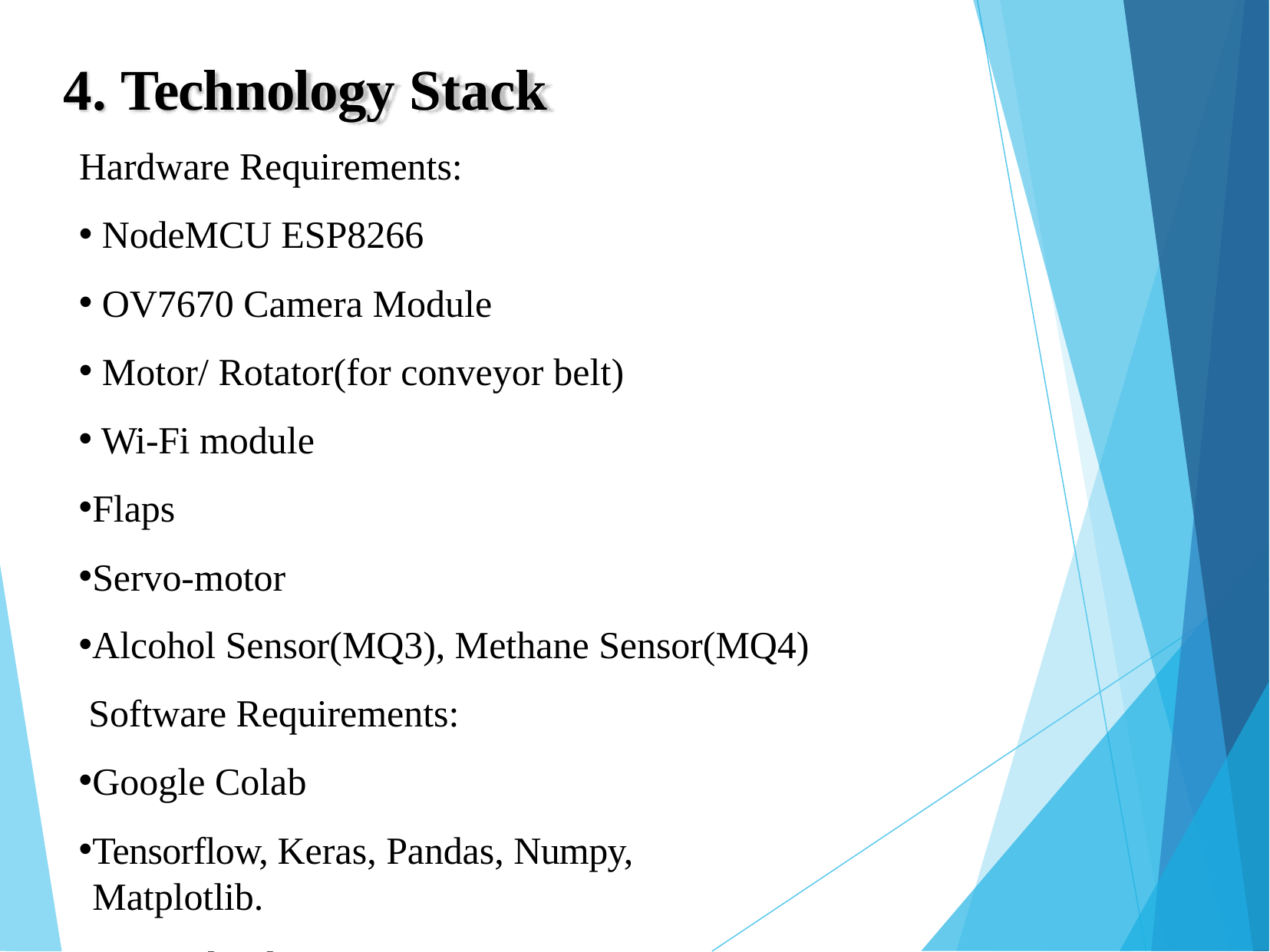

# 4. Technology Stack

Hardware Requirements:
NodeMCU ESP8266
OV7670 Camera Module
Motor/ Rotator(for conveyor belt)
Wi-Fi module
Flaps
Servo-motor
Alcohol Sensor(MQ3), Methane Sensor(MQ4)  Software Requirements:
Google Colab
Tensorflow, Keras, Pandas, Numpy, Matplotlib.
AWS Cloud.